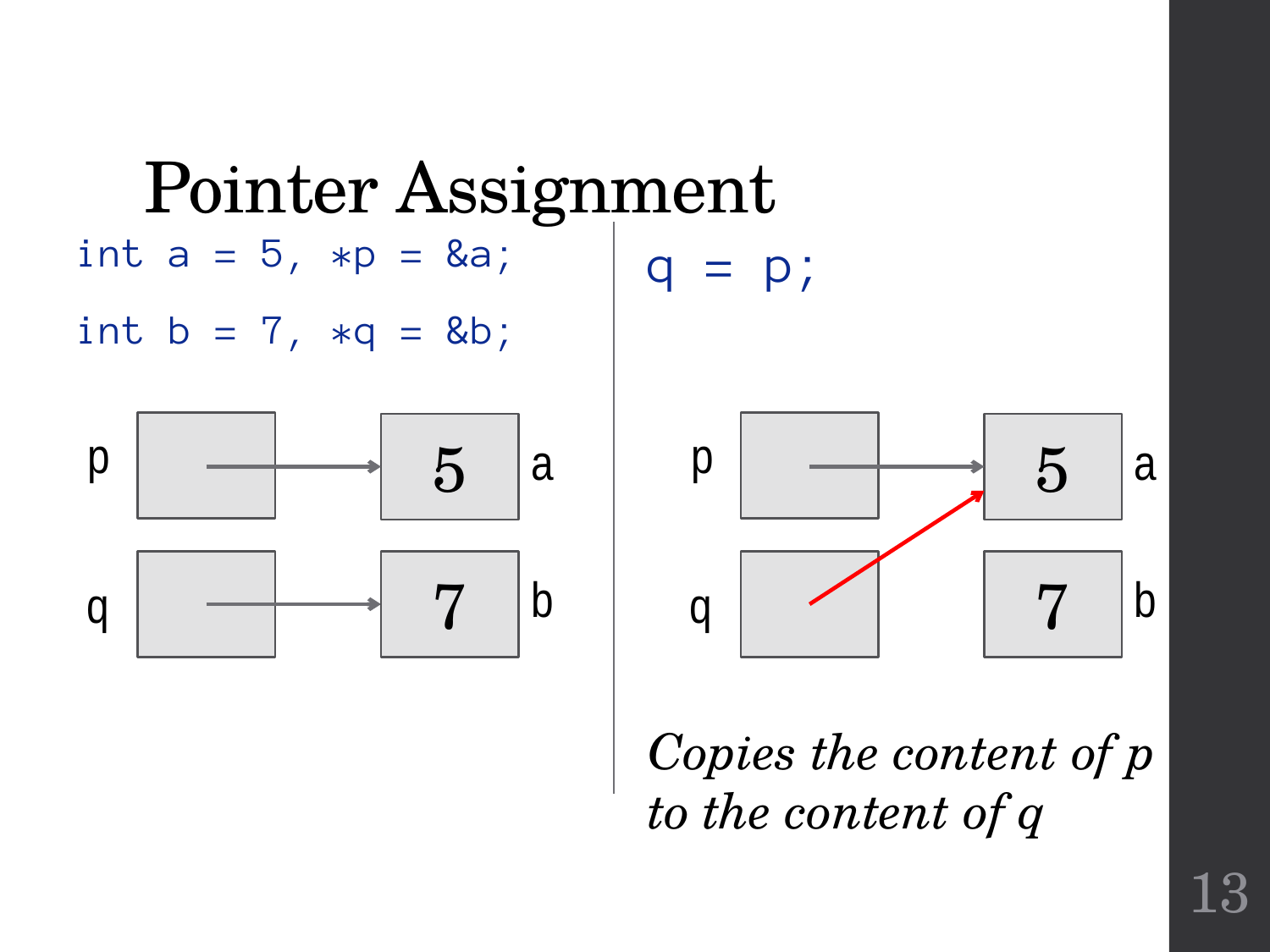

# Pointer Assignment
q = p;

Copies the content of p to the content of q
int a = 5, *p = &a;
int b = 7, *q = &b;

5
5
p
p
a
a

7

7
b
b
q
q
13